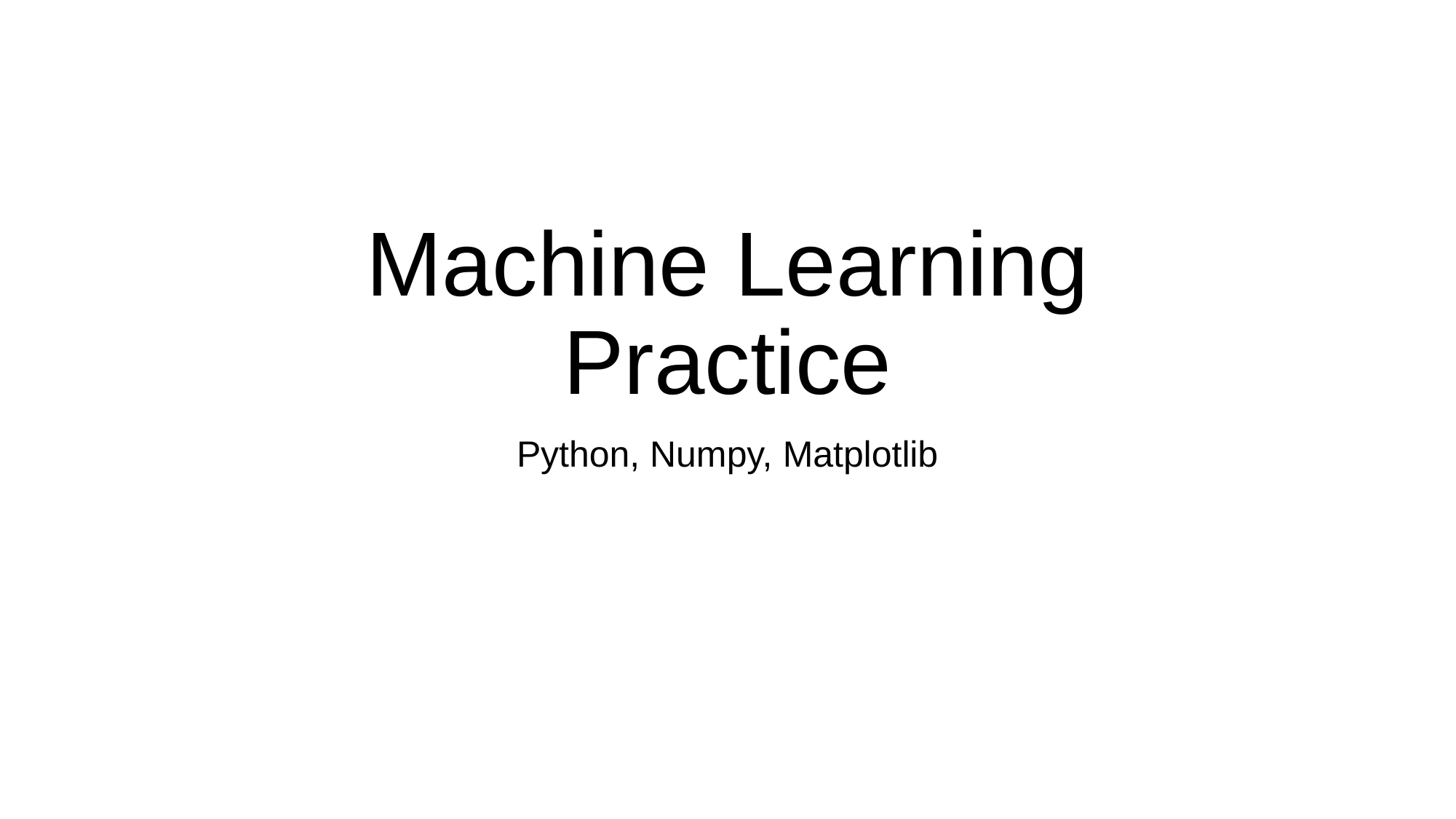

# Machine Learning Practice
Python, Numpy, Matplotlib